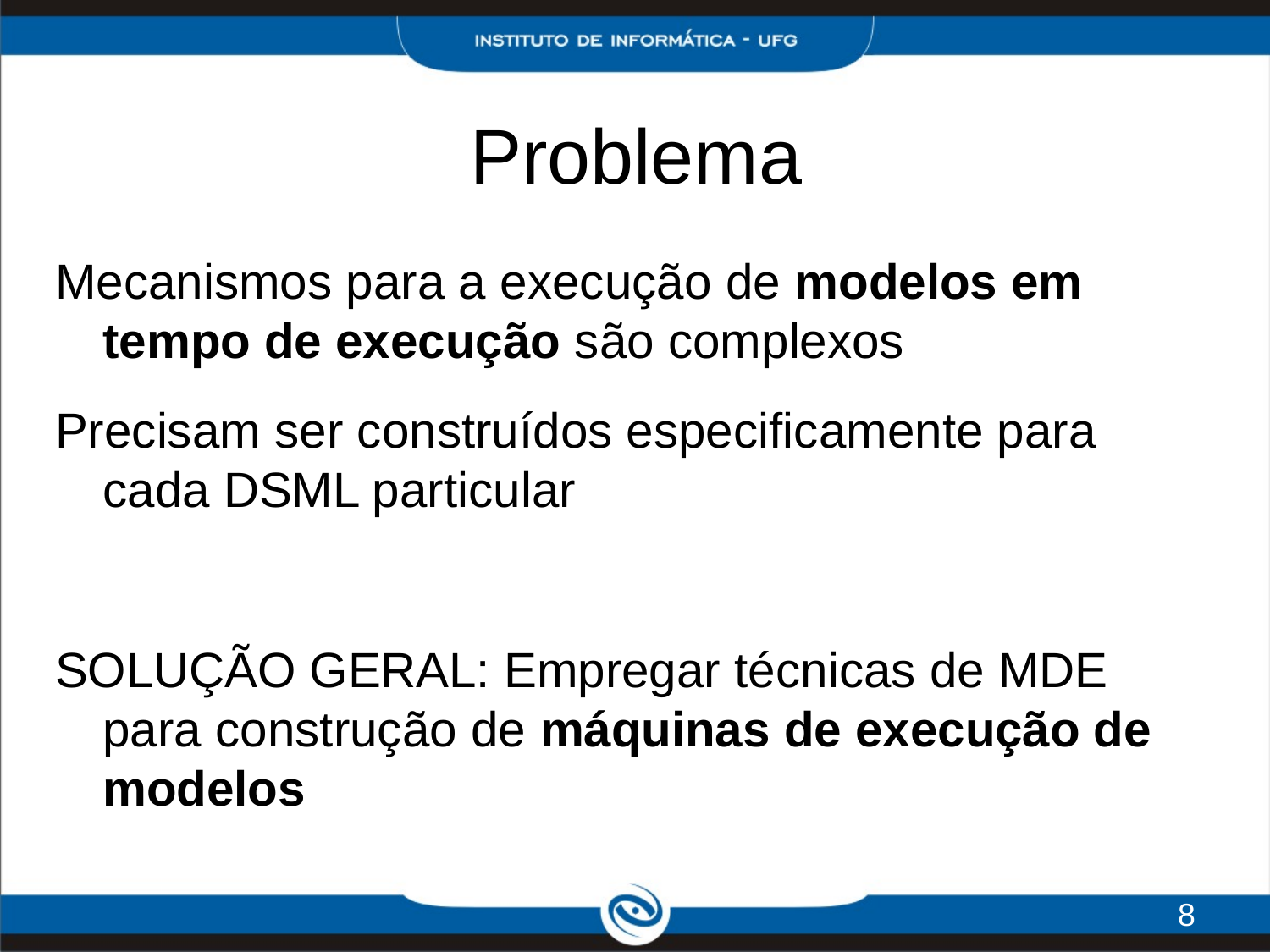

# Problema
Mecanismos para a execução de modelos em tempo de execução são complexos
Precisam ser construídos especificamente para cada DSML particular

SOLUÇÃO GERAL: Empregar técnicas de MDE para construção de máquinas de execução de modelos